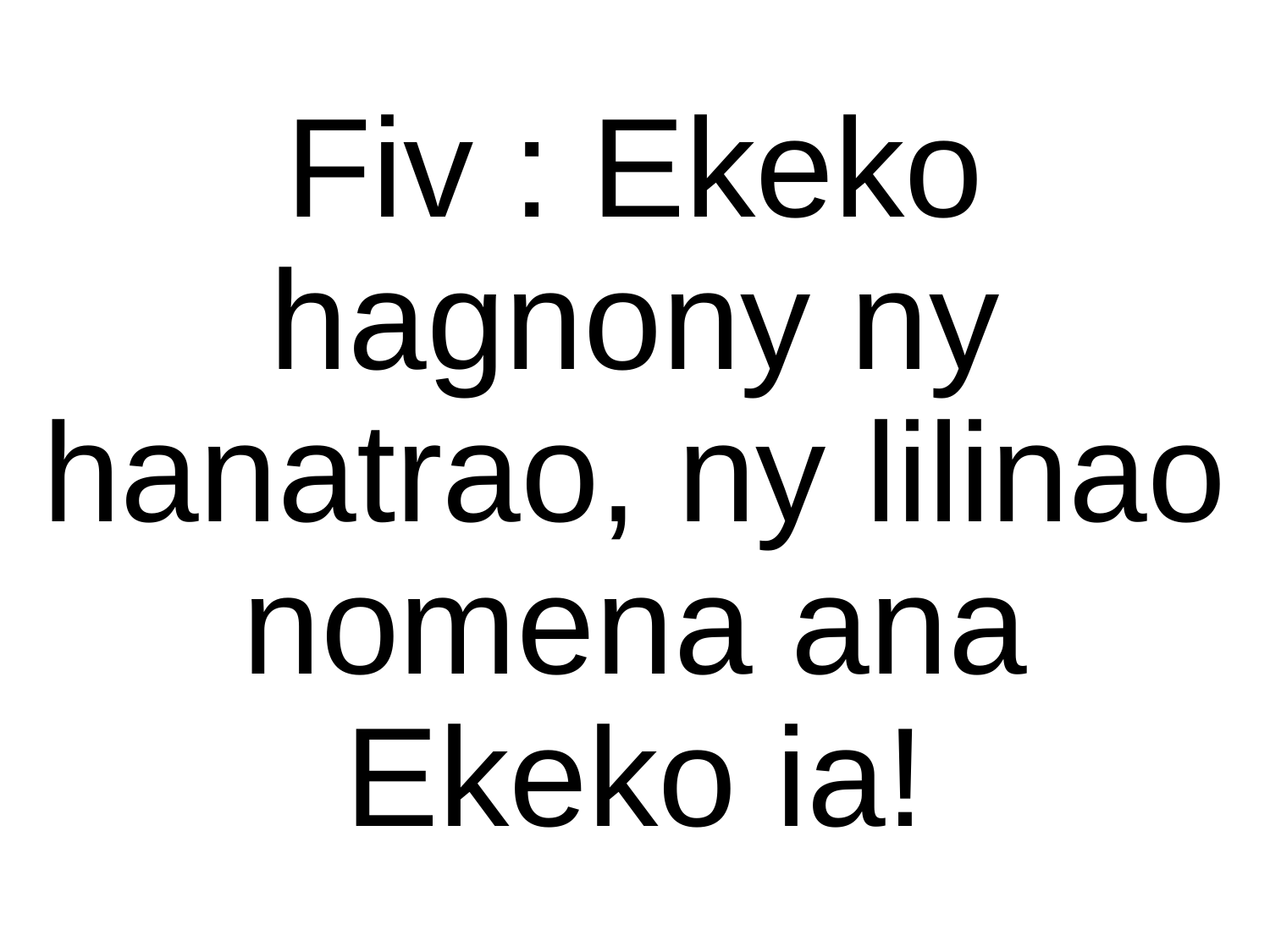

# Fiv : Ekeko hagnony ny hanatrao, ny lilinao nomena ana Ekeko ia!